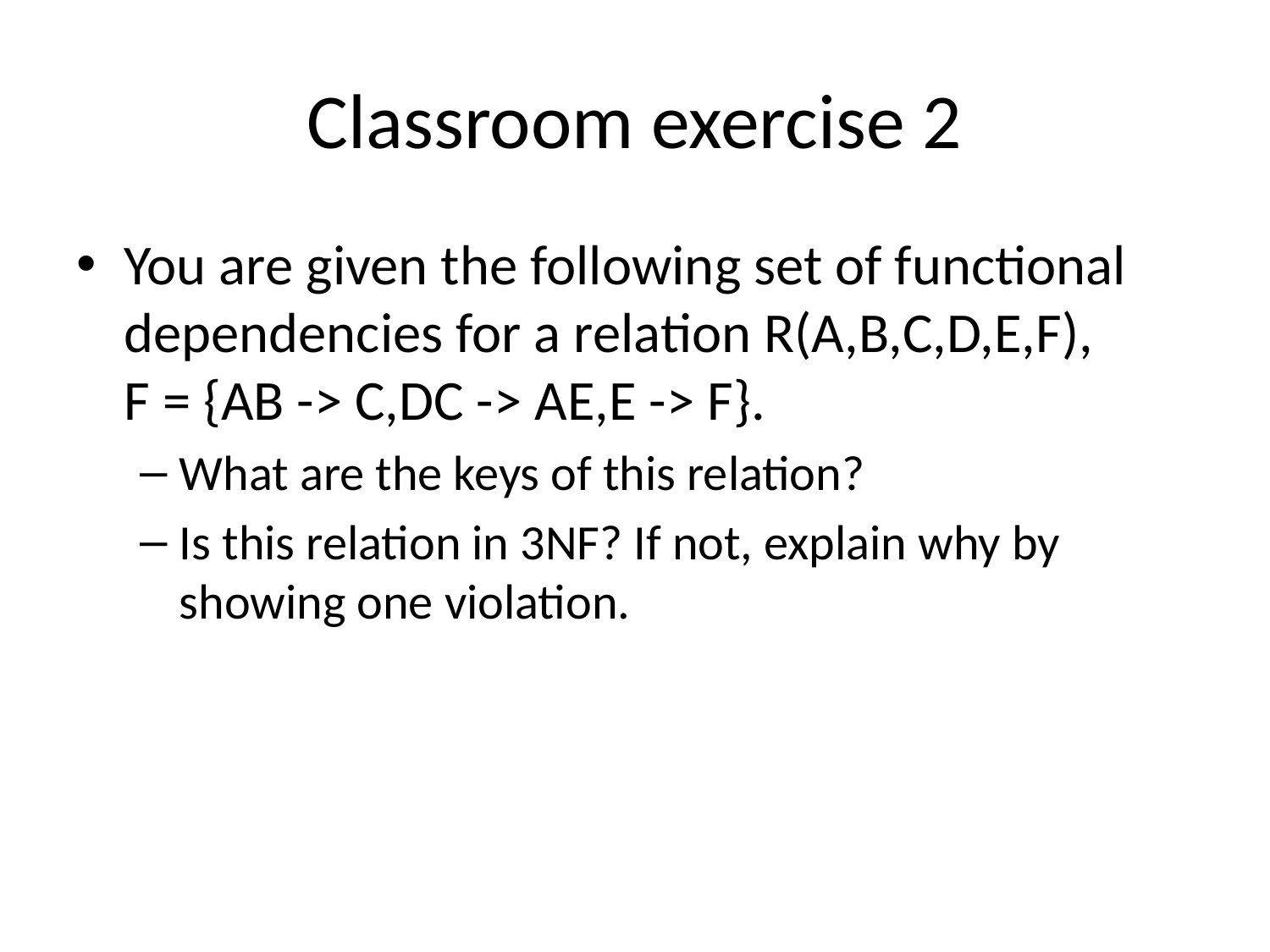

# Classroom exercise 2
You are given the following set of functional dependencies for a relation R(A,B,C,D,E,F),
F = {AB -> C,DC -> AE,E -> F}.
What are the keys of this relation?
Is this relation in 3NF? If not, explain why by showing one violation.